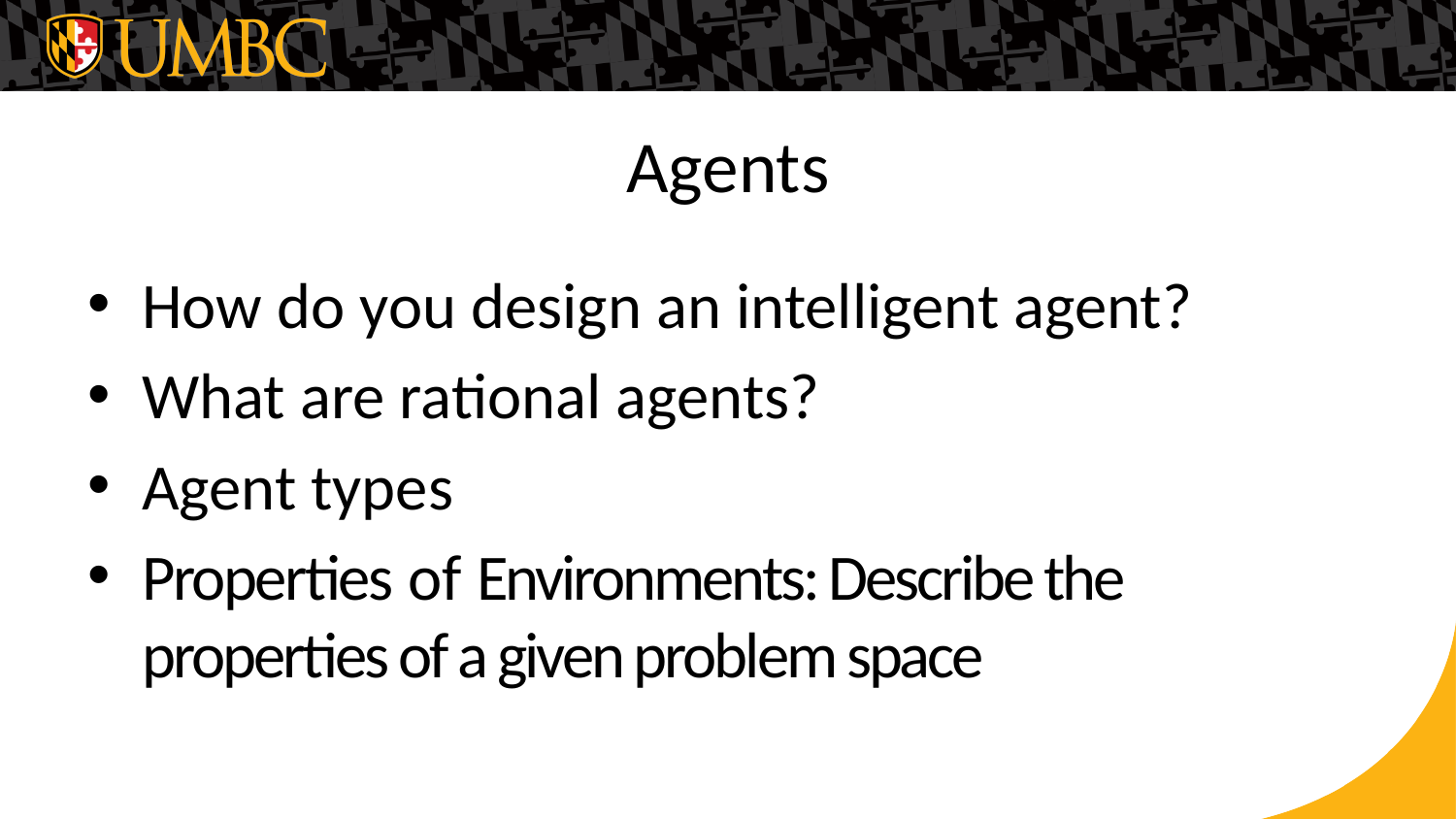

# Agents
How do you design an intelligent agent?
What are rational agents?
Agent types
Properties of Environments: Describe the properties of a given problem space